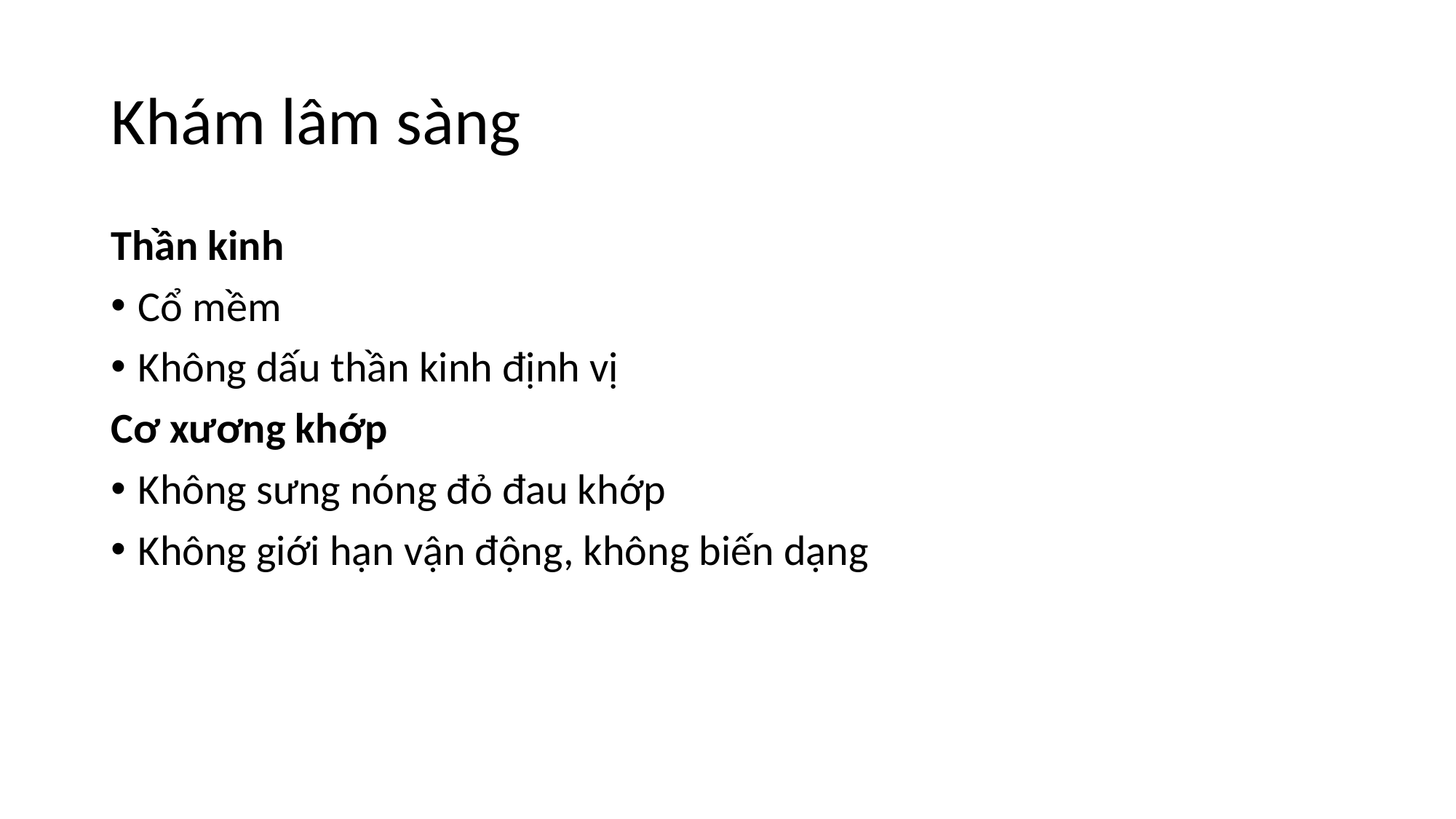

# Khám lâm sàng
Thần kinh
Cổ mềm
Không dấu thần kinh định vị
Cơ xương khớp
Không sưng nóng đỏ đau khớp
Không giới hạn vận động, không biến dạng